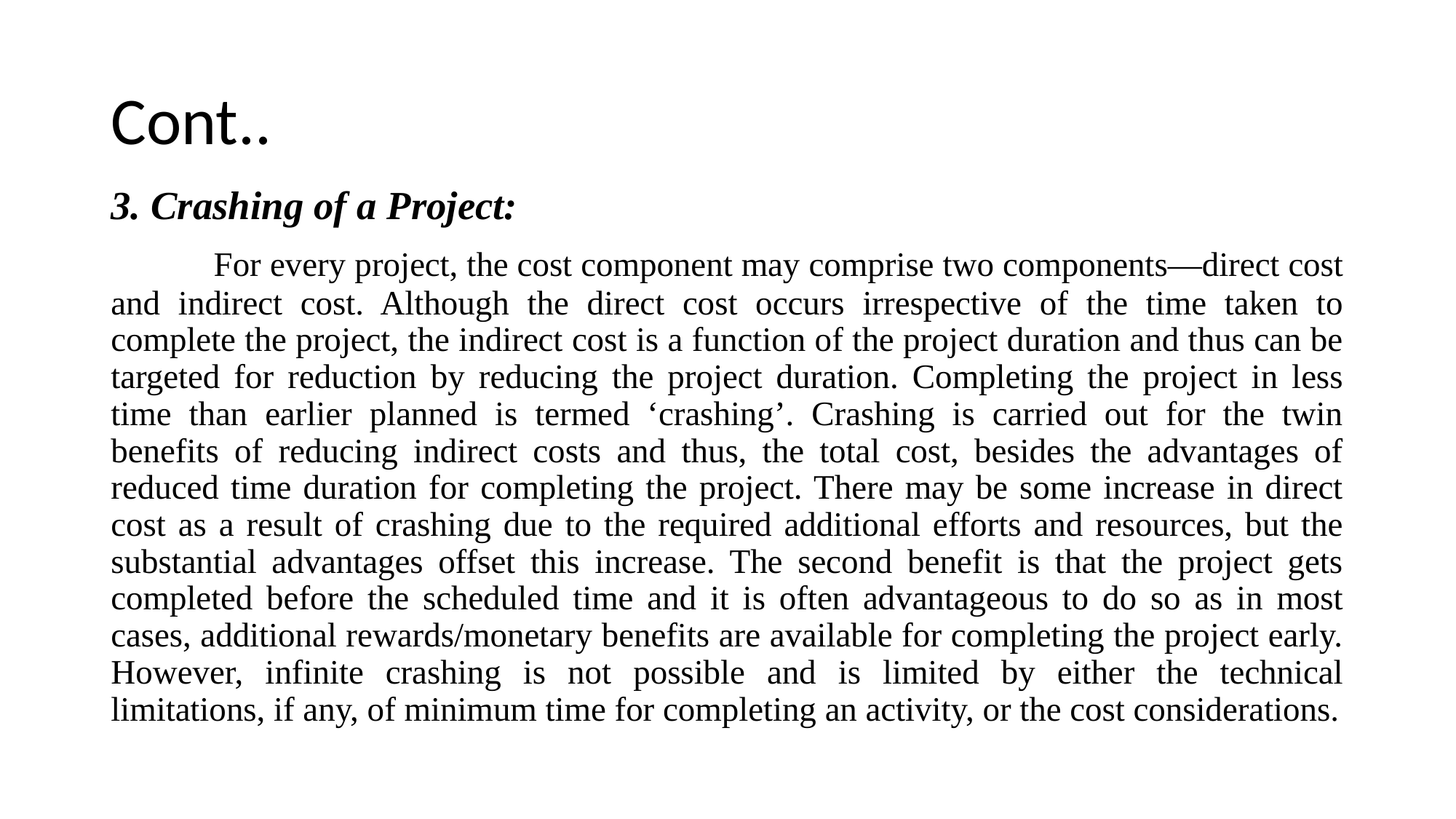

# Cont..
3. Crashing of a Project:
	For every project, the cost component may comprise two components—direct cost and indirect cost. Although the direct cost occurs irrespective of the time taken to complete the project, the indirect cost is a function of the project duration and thus can be targeted for reduction by reducing the project duration. Completing the project in less time than earlier planned is termed ‘crashing’. Crashing is carried out for the twin benefits of reducing indirect costs and thus, the total cost, besides the advantages of reduced time duration for completing the project. There may be some increase in direct cost as a result of crashing due to the required additional efforts and resources, but the substantial advantages offset this increase. The second benefit is that the project gets completed before the scheduled time and it is often advantageous to do so as in most cases, additional rewards/monetary benefits are available for completing the project early. However, infinite crashing is not possible and is limited by either the technical limitations, if any, of minimum time for completing an activity, or the cost considerations.